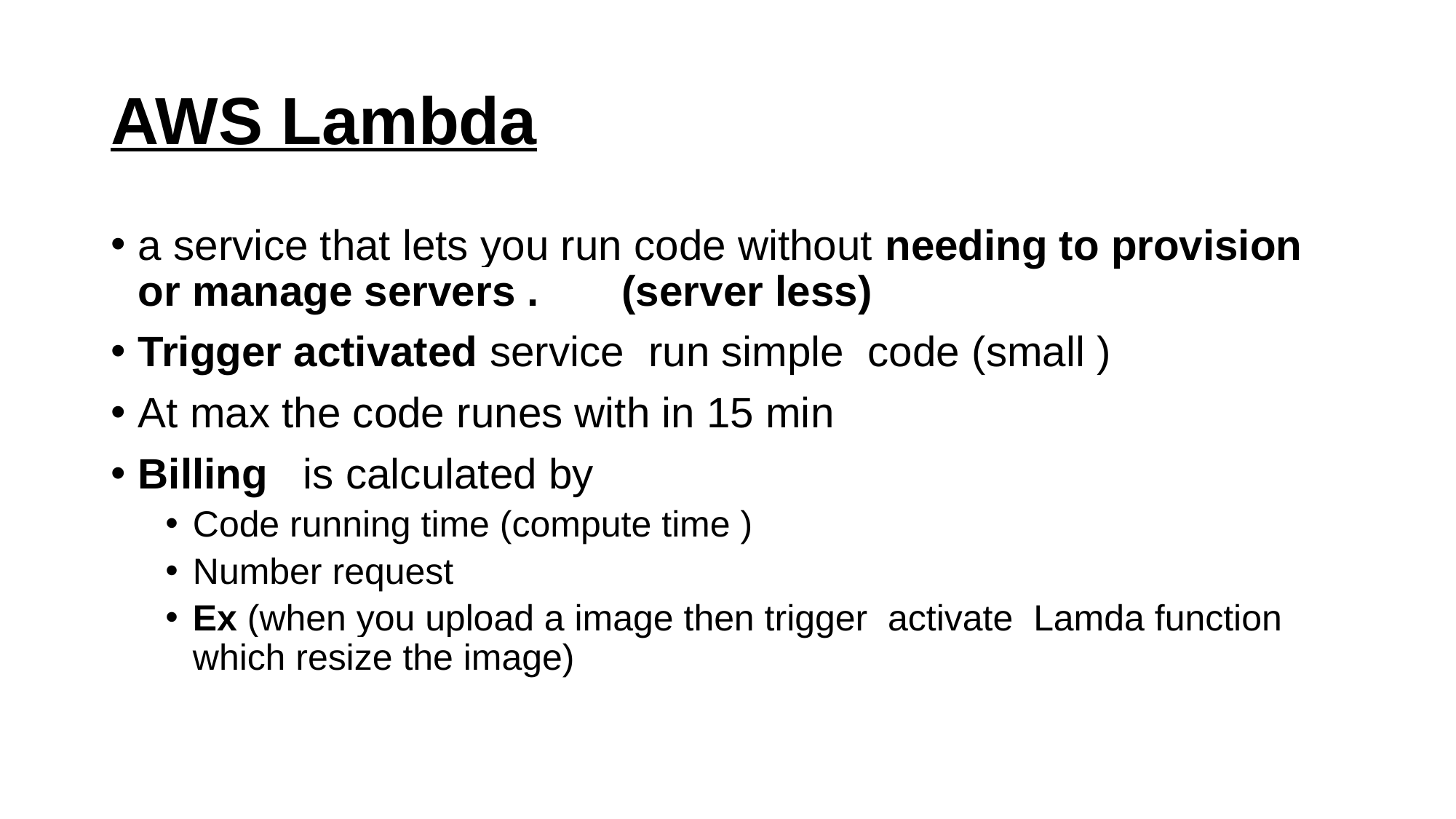

# AWS Lambda
a service that lets you run code without needing to provision or manage servers .       (server less)
Trigger activated service  run simple  code (small )
At max the code runes with in 15 min
Billing   is calculated by
Code running time (compute time )
Number request
Ex (when you upload a image then trigger  activate  Lamda function which resize the image)